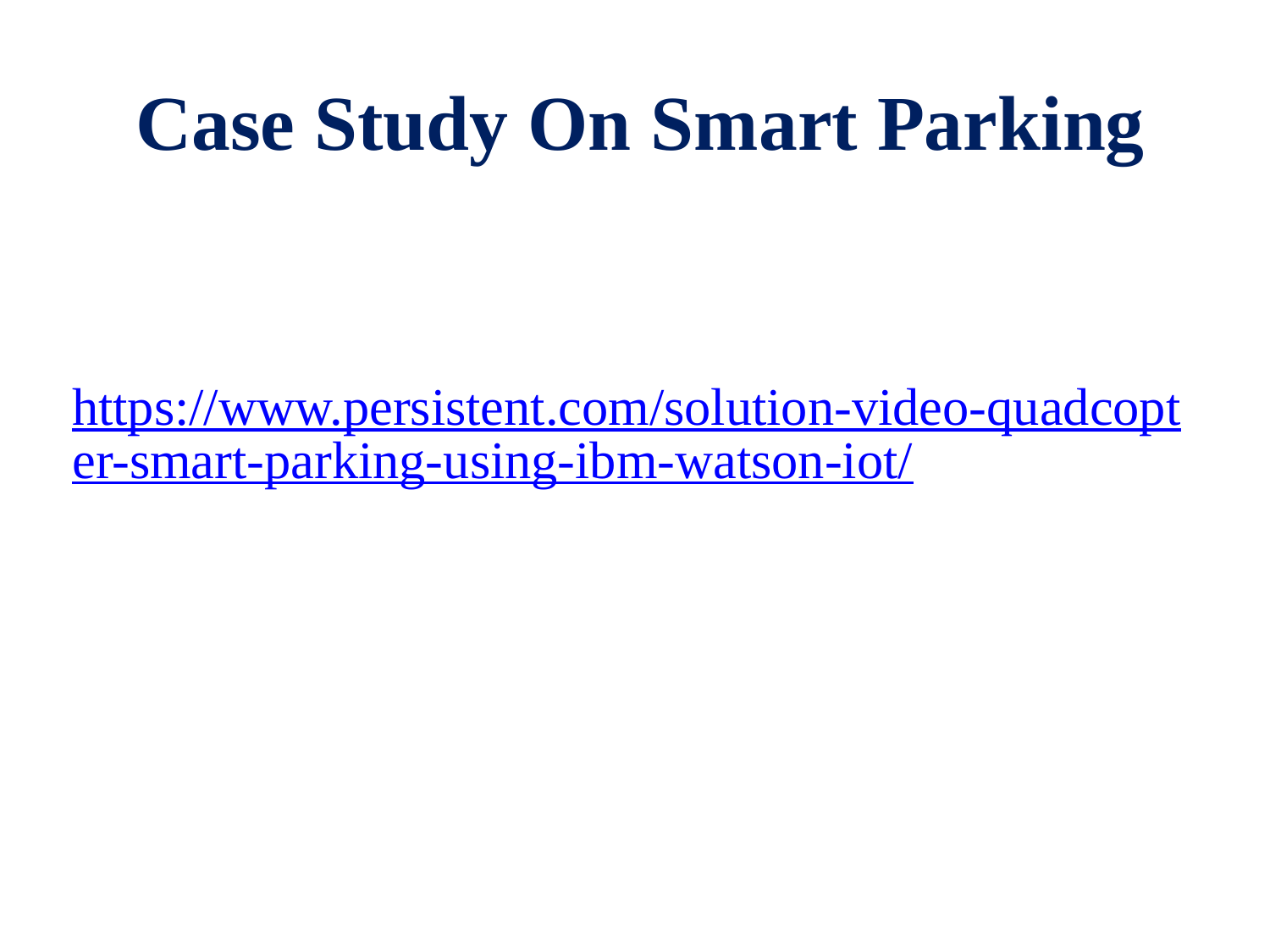

# Case Study On Smart Parking

https://www.persistent.com/solution-video-quadcopter-smart-parking-using-ibm-watson-iot/